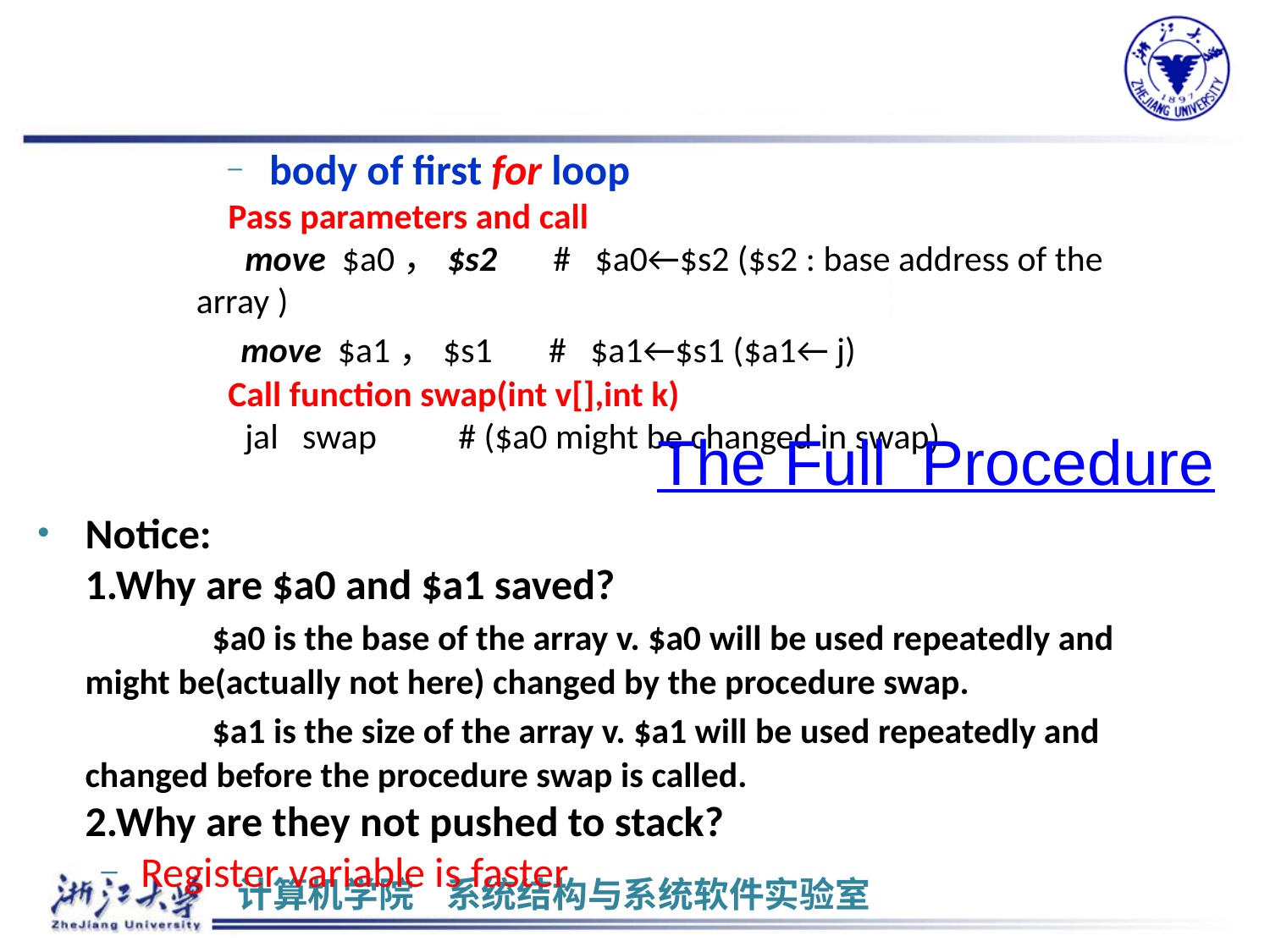

body of first for loop
Pass parameters and call
          move  $a0，$s2       #   $a0←$s2 ($s2 : base address of the array )
        move  $a1，$s1       #   $a1←$s1 ($a1← j)
Call function swap(int v[],int k)
          jal   swap    	 # ($a0 might be changed in swap)

Notice:
1.Why are $a0 and $a1 saved?
	$a0 is the base of the array v. $a0 will be used repeatedly and might be(actually not here) changed by the procedure swap.
	$a1 is the size of the array v. $a1 will be used repeatedly and changed before the procedure swap is called.
2.Why are they not pushed to stack?
Register variable is faster
The Full  Procedure